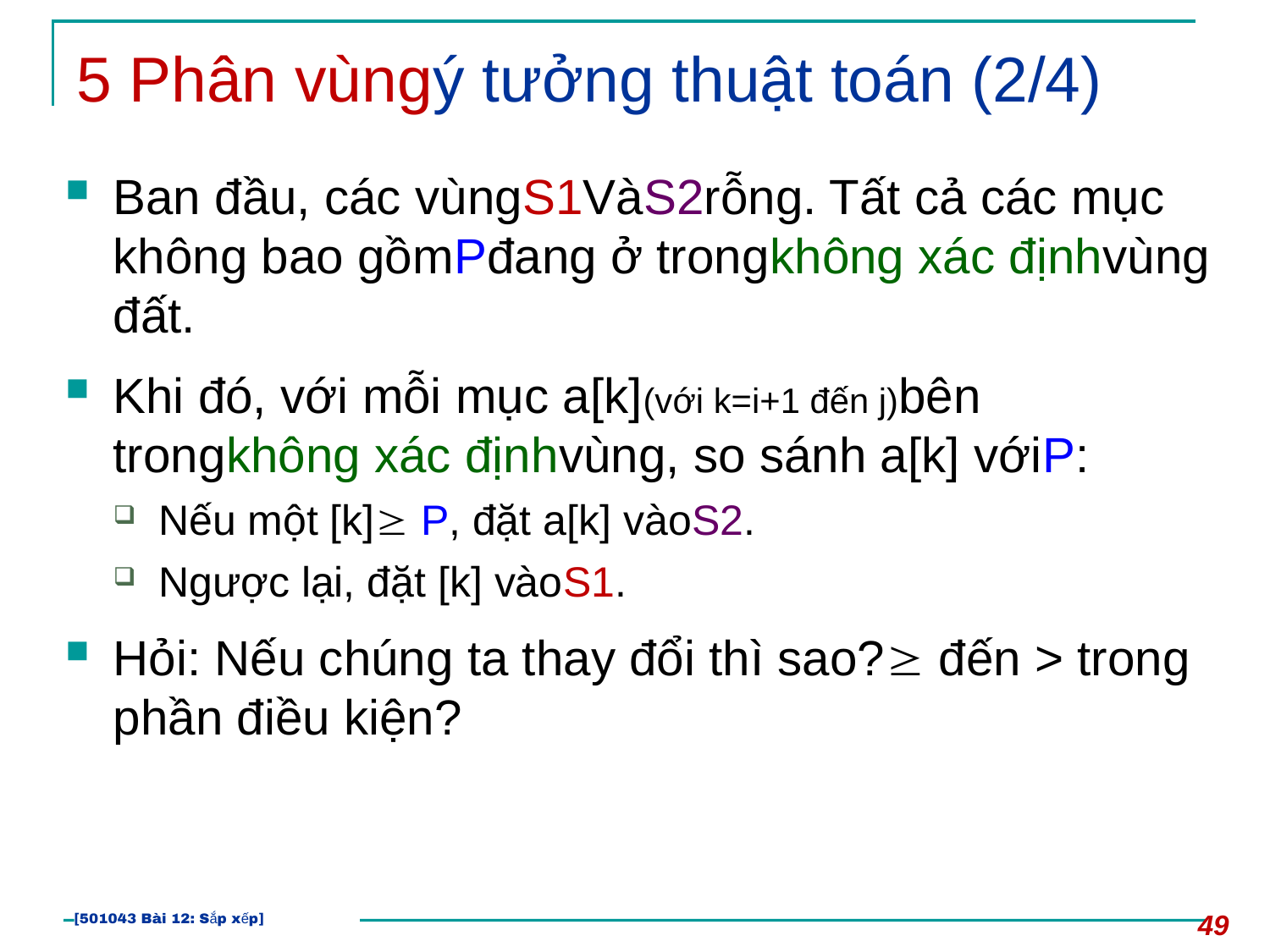

# 5 Phân vùngý tưởng thuật toán (2/4)
Ban đầu, các vùngS1VàS2rỗng. Tất cả các mục không bao gồmPđang ở trongkhông xác địnhvùng đất.
Khi đó, với mỗi mục a[k](với k=i+1 đến j)bên trongkhông xác địnhvùng, so sánh a[k] vớiP:
Nếu một [k]≥ P, đặt a[k] vàoS2.
Ngược lại, đặt [k] vàoS1.
Hỏi: Nếu chúng ta thay đổi thì sao?≥ đến > trong phần điều kiện?
49
[501043 Bài 12: Sắp xếp]